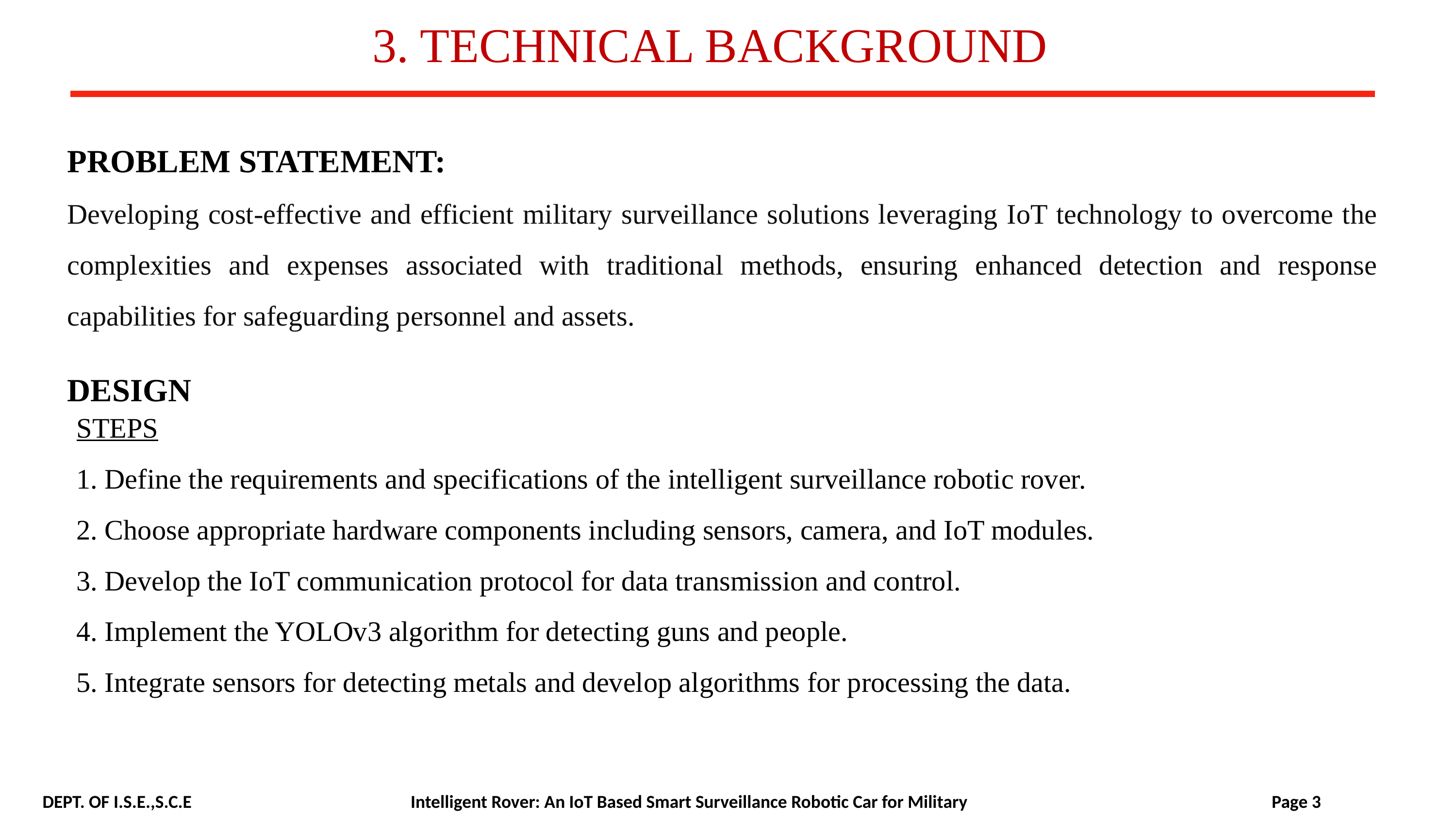

# 3. TECHNICAL BACKGROUND
PROBLEM STATEMENT:
Developing cost-effective and efficient military surveillance solutions leveraging IoT technology to overcome the complexities and expenses associated with traditional methods, ensuring enhanced detection and response capabilities for safeguarding personnel and assets.

DESIGN

STEPS
1. Define the requirements and specifications of the intelligent surveillance robotic rover.
2. Choose appropriate hardware components including sensors, camera, and IoT modules.
3. Develop the IoT communication protocol for data transmission and control.
4. Implement the YOLOv3 algorithm for detecting guns and people.
5. Integrate sensors for detecting metals and develop algorithms for processing the data.
DEPT. OF I.S.E.,S.C.E             			 Intelligent Rover: An IoT Based Smart Surveillance Robotic Car for Military                                                                          Page 3